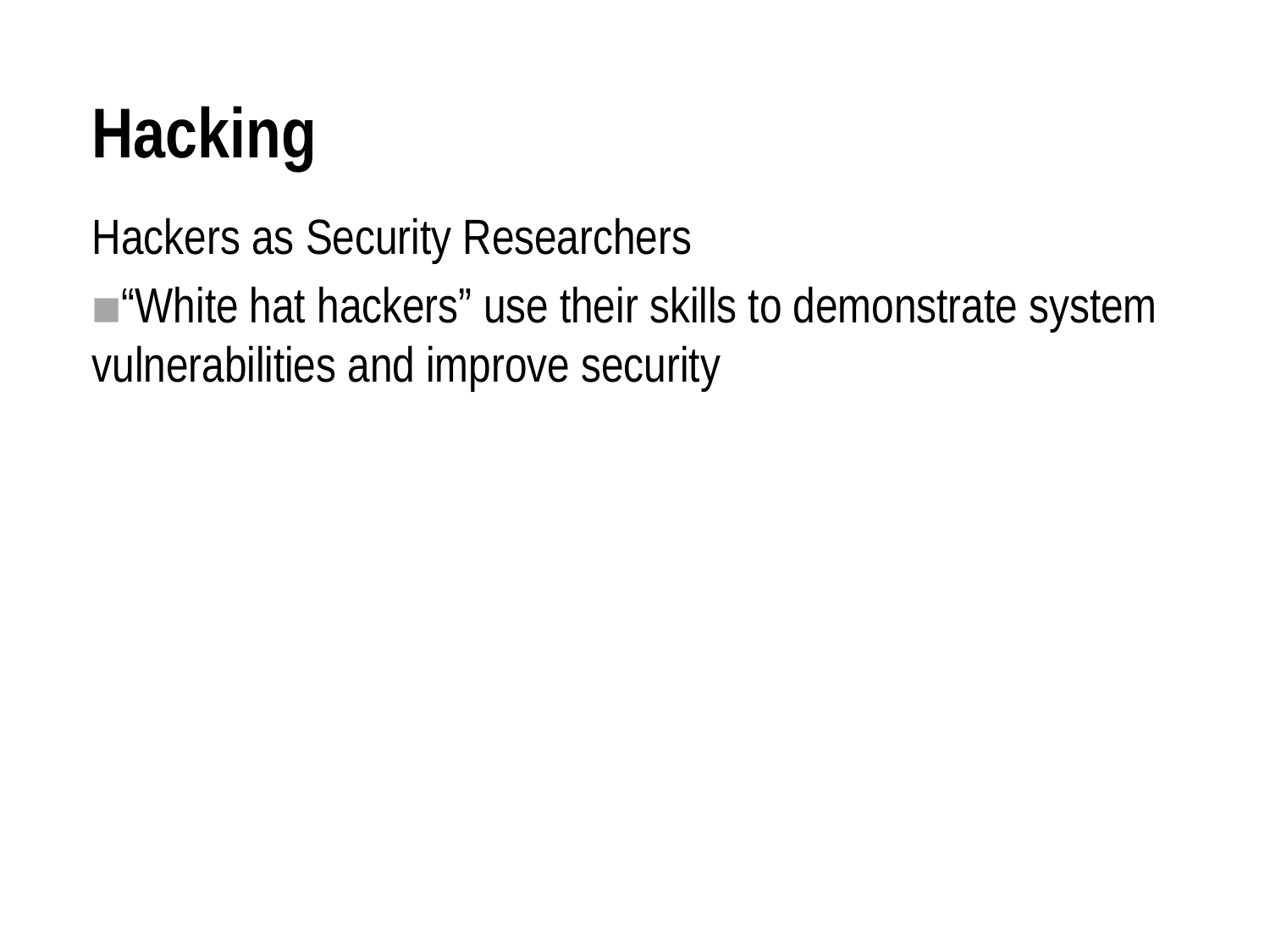

# Hacking
Hackers as Security Researchers
“White hat hackers” use their skills to demonstrate system vulnerabilities and improve security
Introduction to Online Crime